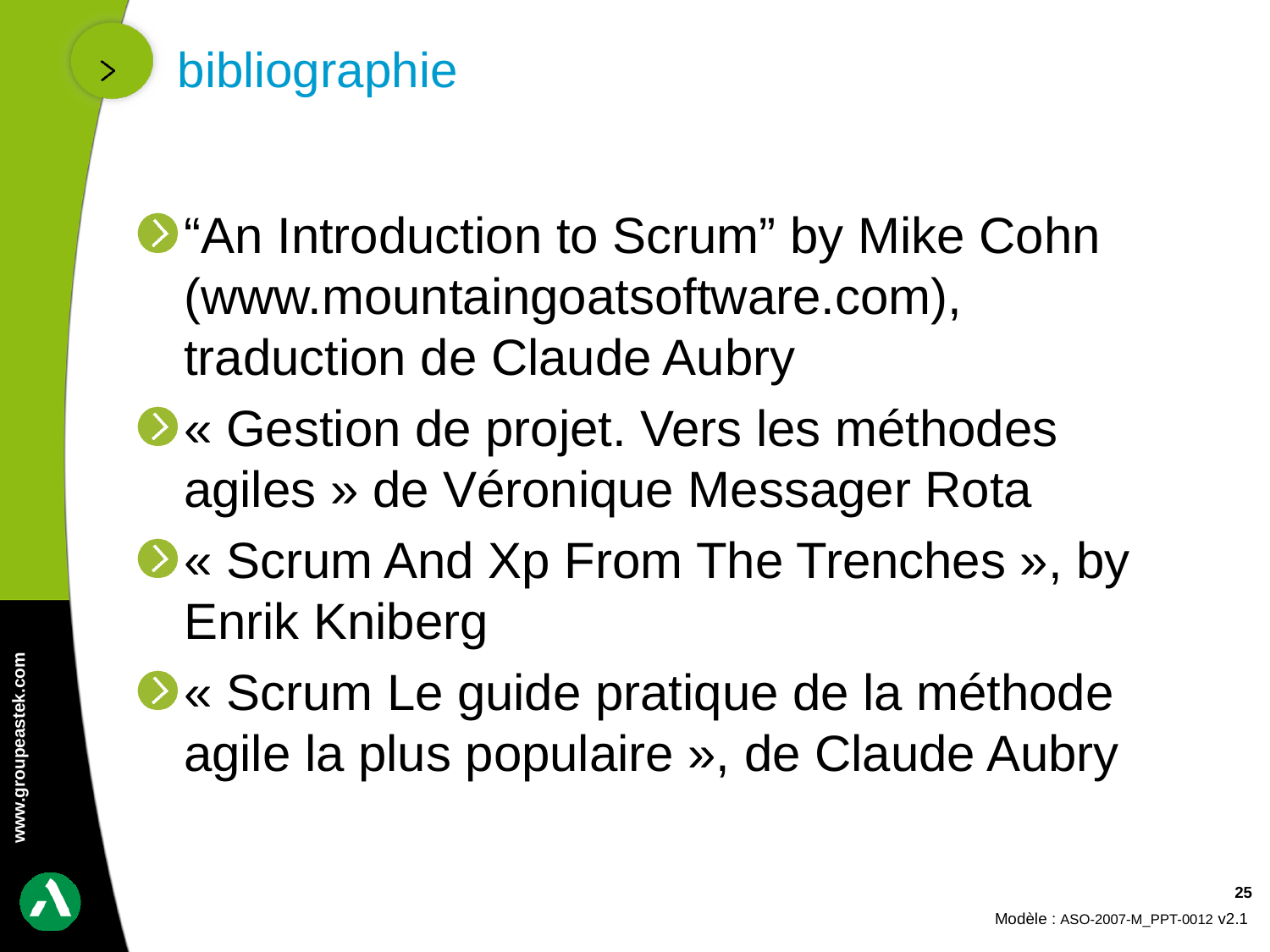

# bibliographie
“An Introduction to Scrum” by Mike Cohn (www.mountaingoatsoftware.com), traduction de Claude Aubry
« Gestion de projet. Vers les méthodes agiles » de Véronique Messager Rota
« Scrum And Xp From The Trenches », by Enrik Kniberg
« Scrum Le guide pratique de la méthode agile la plus populaire », de Claude Aubry

25